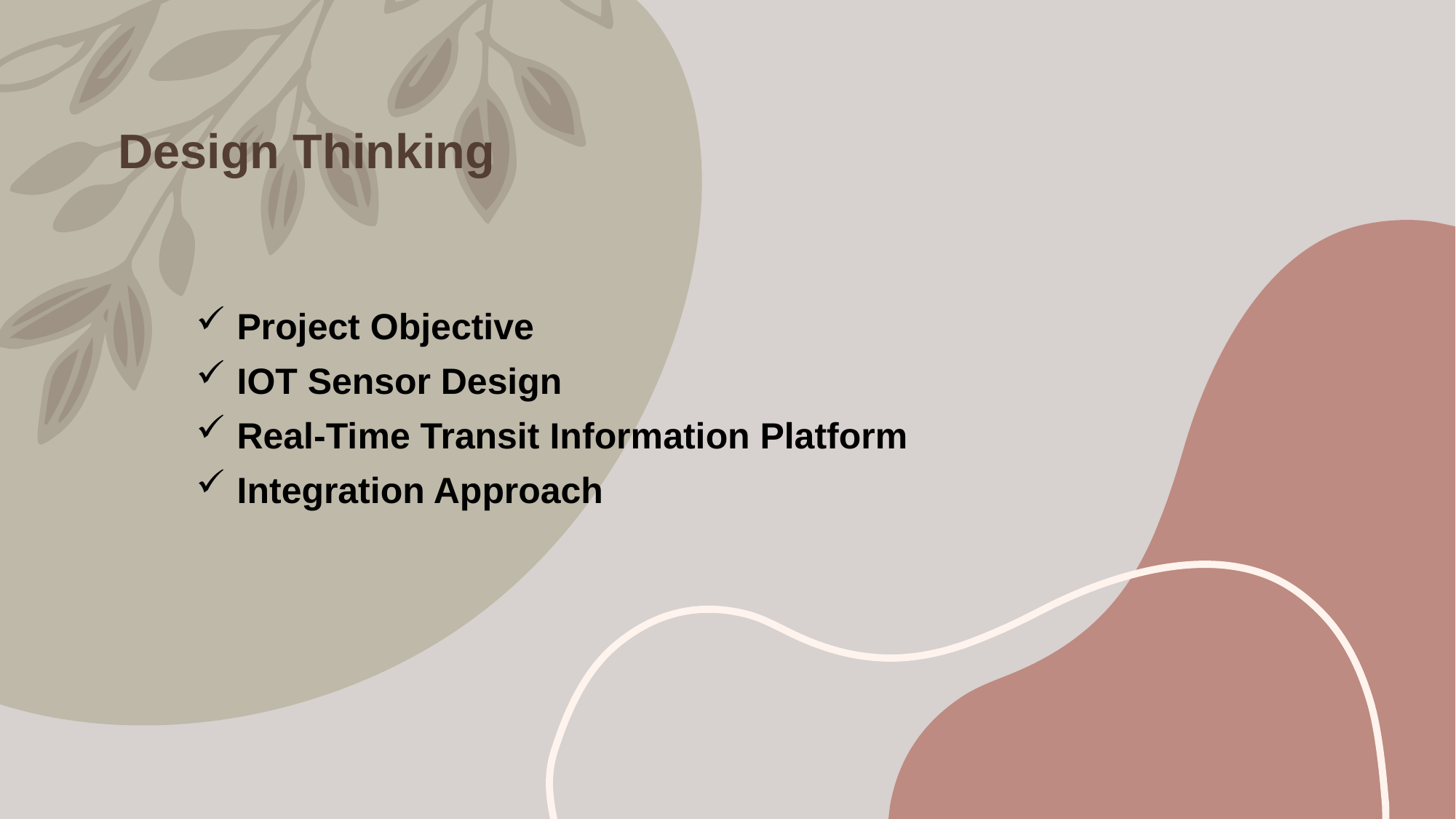

# Design Thinking
Project Objective
IOT Sensor Design
Real-Time Transit Information Platform
Integration Approach